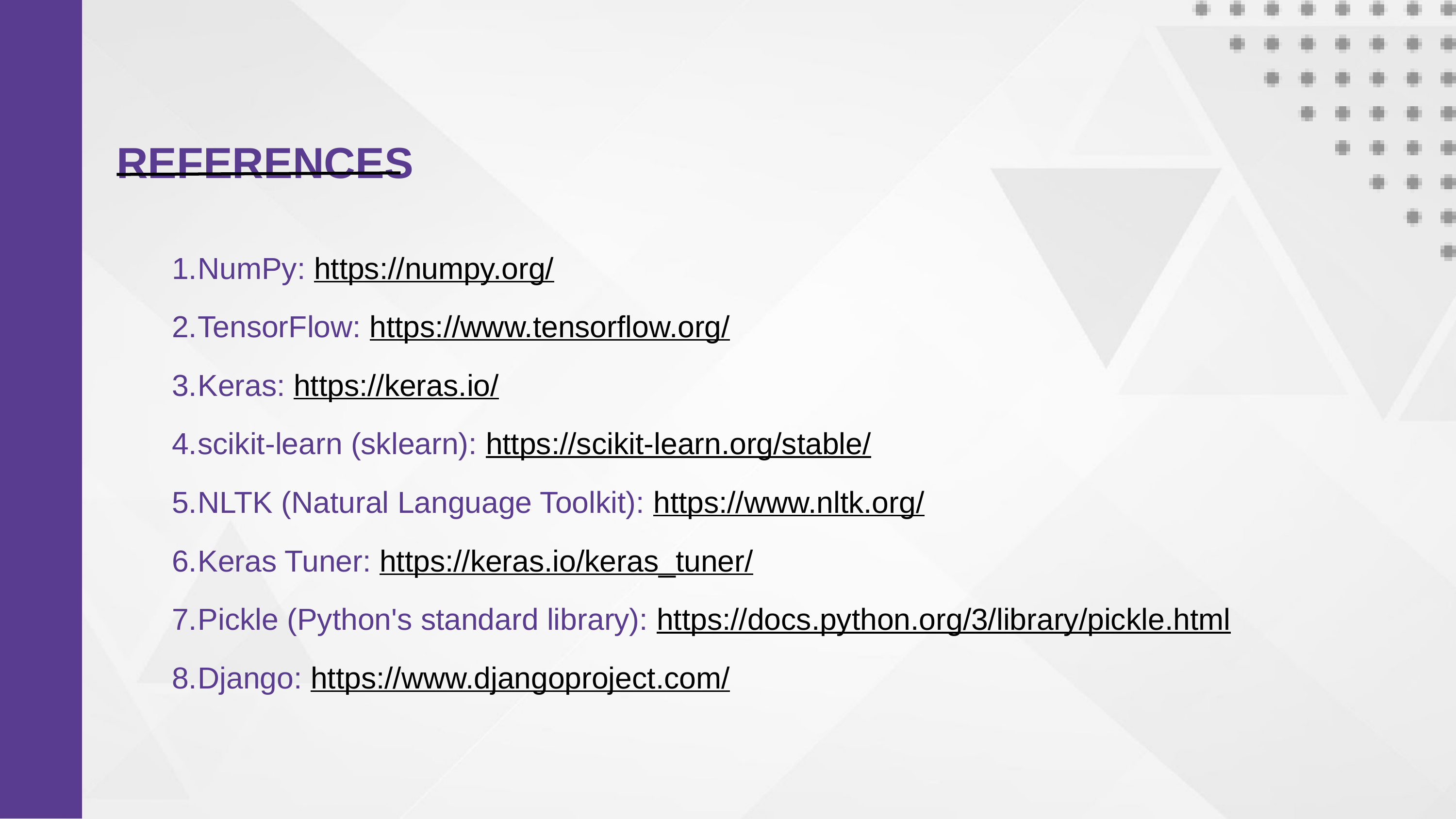

REFERENCES
NumPy: https://numpy.org/
TensorFlow: https://www.tensorflow.org/
Keras: https://keras.io/
scikit-learn (sklearn): https://scikit-learn.org/stable/
NLTK (Natural Language Toolkit): https://www.nltk.org/
Keras Tuner: https://keras.io/keras_tuner/
Pickle (Python's standard library): https://docs.python.org/3/library/pickle.html
Django: https://www.djangoproject.com/